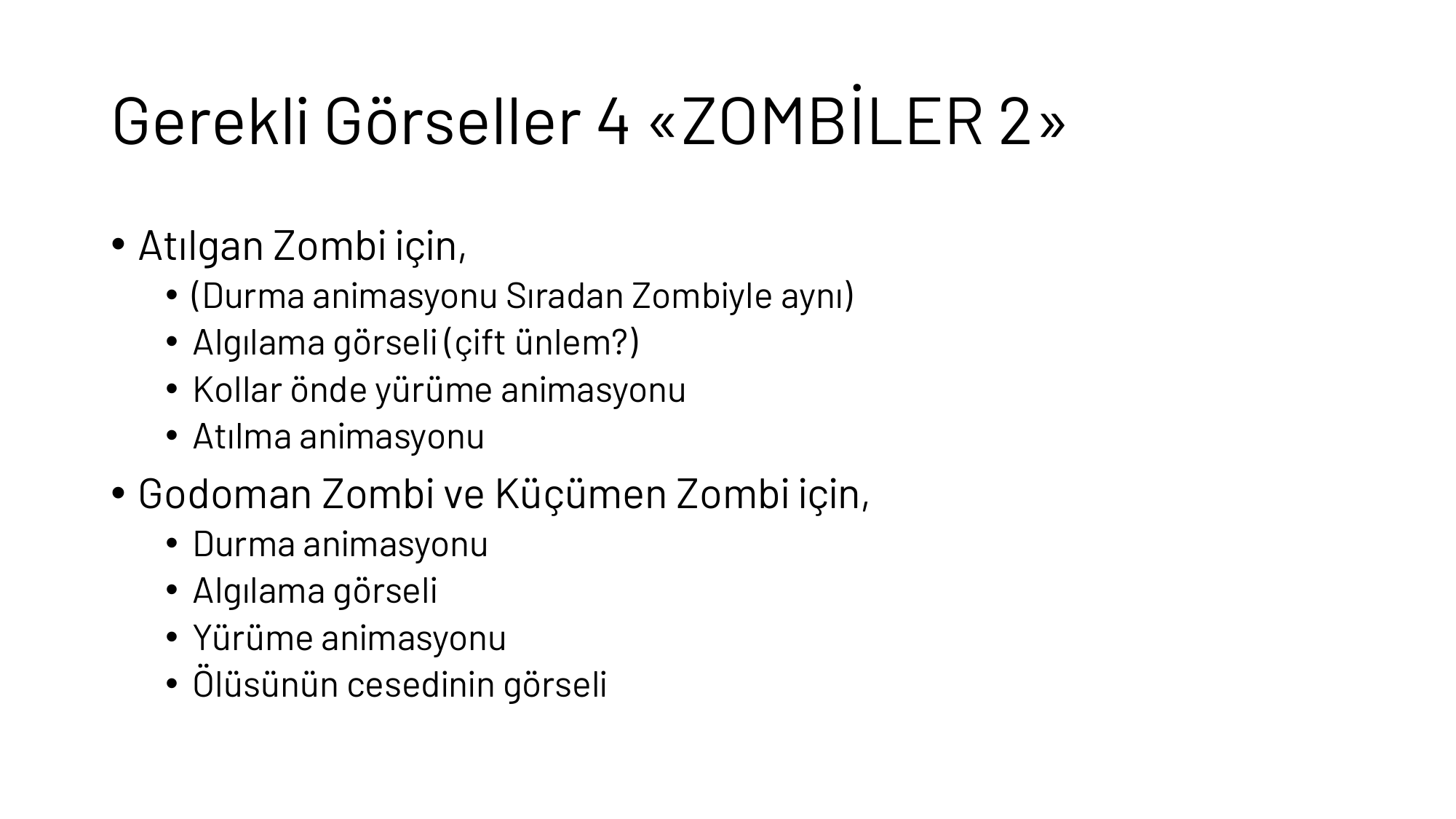

# Gerekli Görseller 4 «ZOMBİLER 2»
Atılgan Zombi için,
(Durma animasyonu Sıradan Zombiyle aynı)
Algılama görseli (çift ünlem?)
Kollar önde yürüme animasyonu
Atılma animasyonu
Godoman Zombi ve Küçümen Zombi için,
Durma animasyonu
Algılama görseli
Yürüme animasyonu
Ölüsünün cesedinin görseli